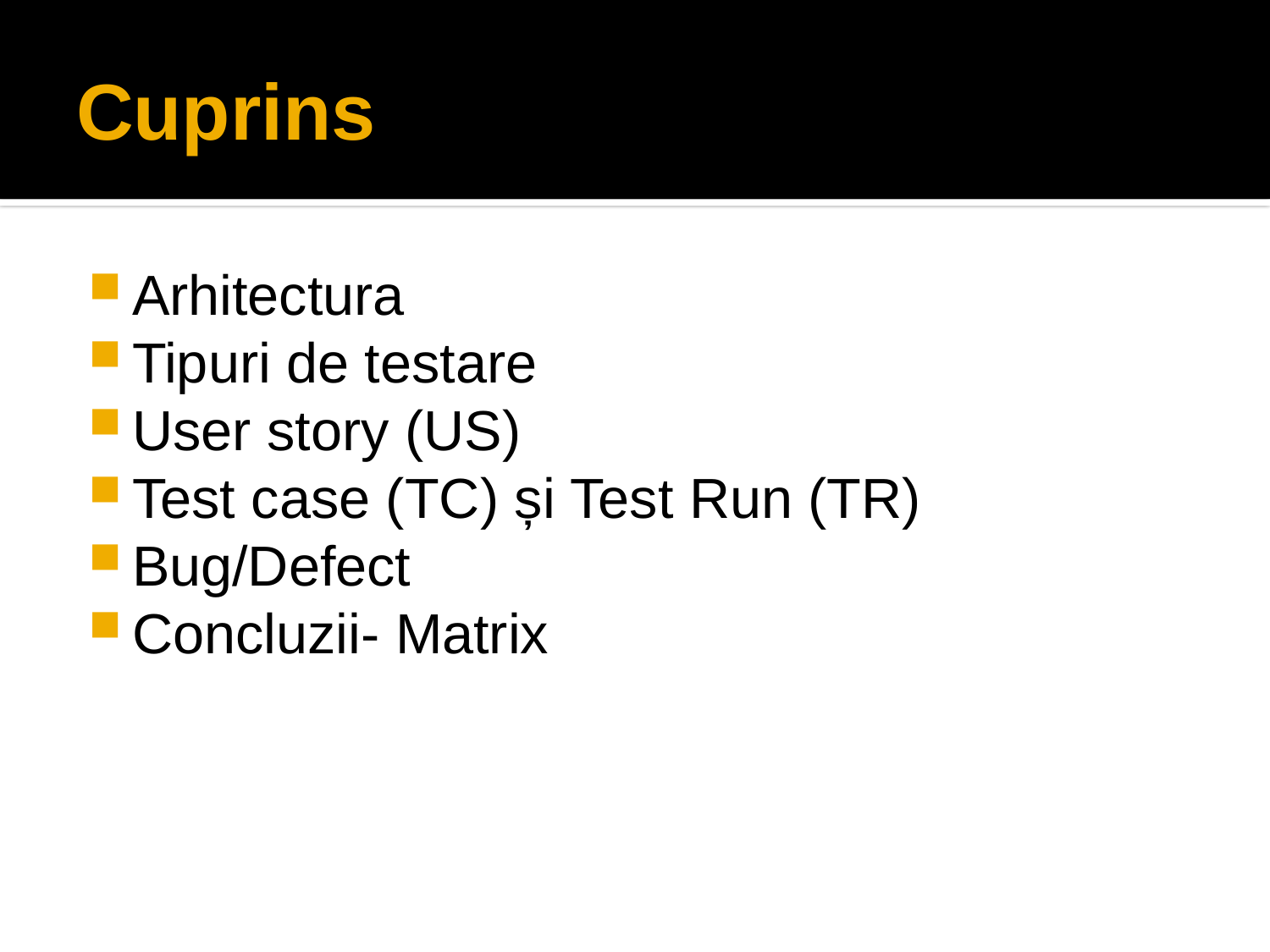

# Cuprins
Arhitectura
Tipuri de testare
User story (US)
Test case (TC) și Test Run (TR)
Bug/Defect
Concluzii- Matrix